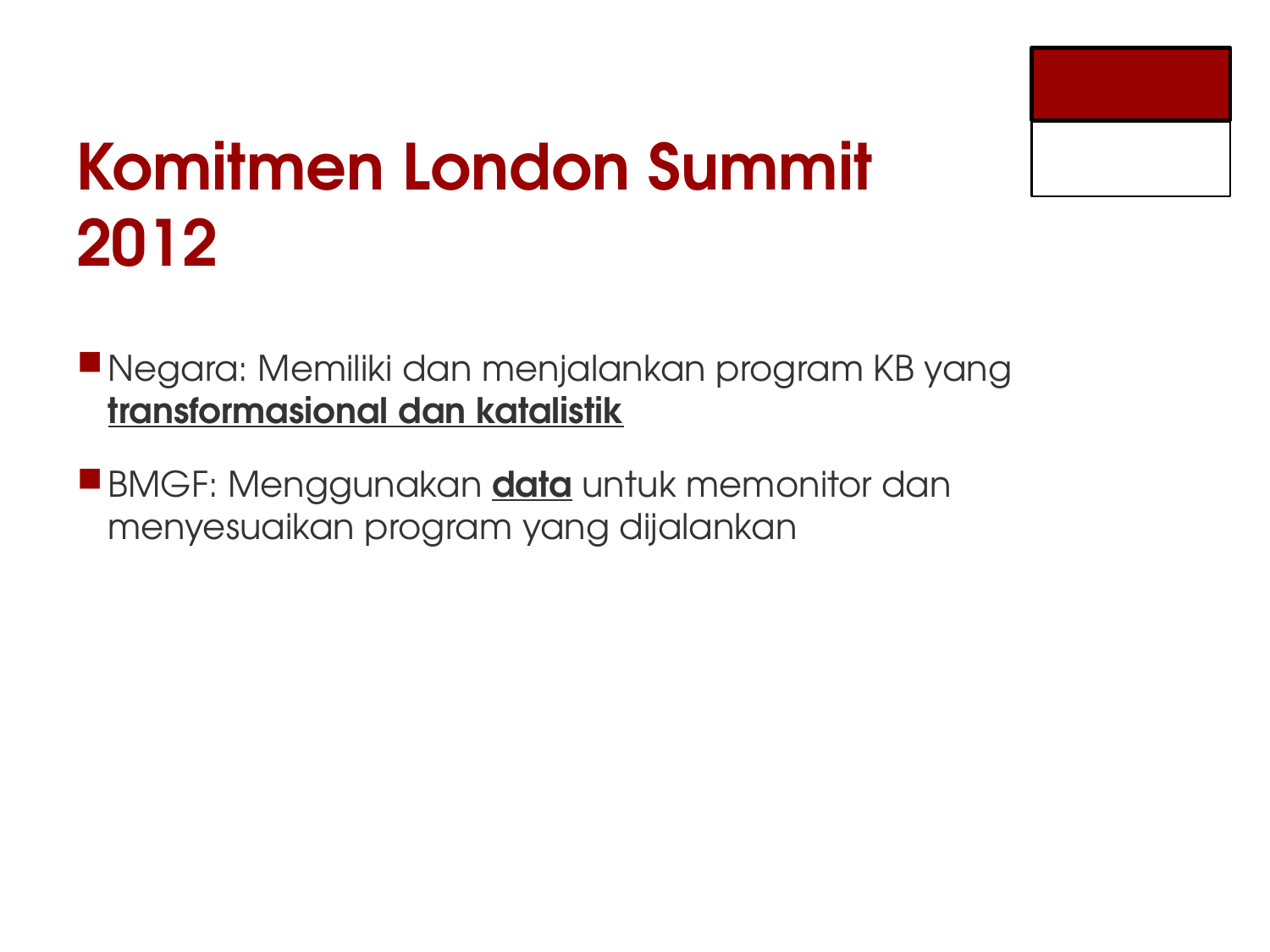

# Komitmen London Summit 2012
Negara: Memiliki dan menjalankan program KB yang transformasional dan katalistik
BMGF: Menggunakan data untuk memonitor dan menyesuaikan program yang dijalankan